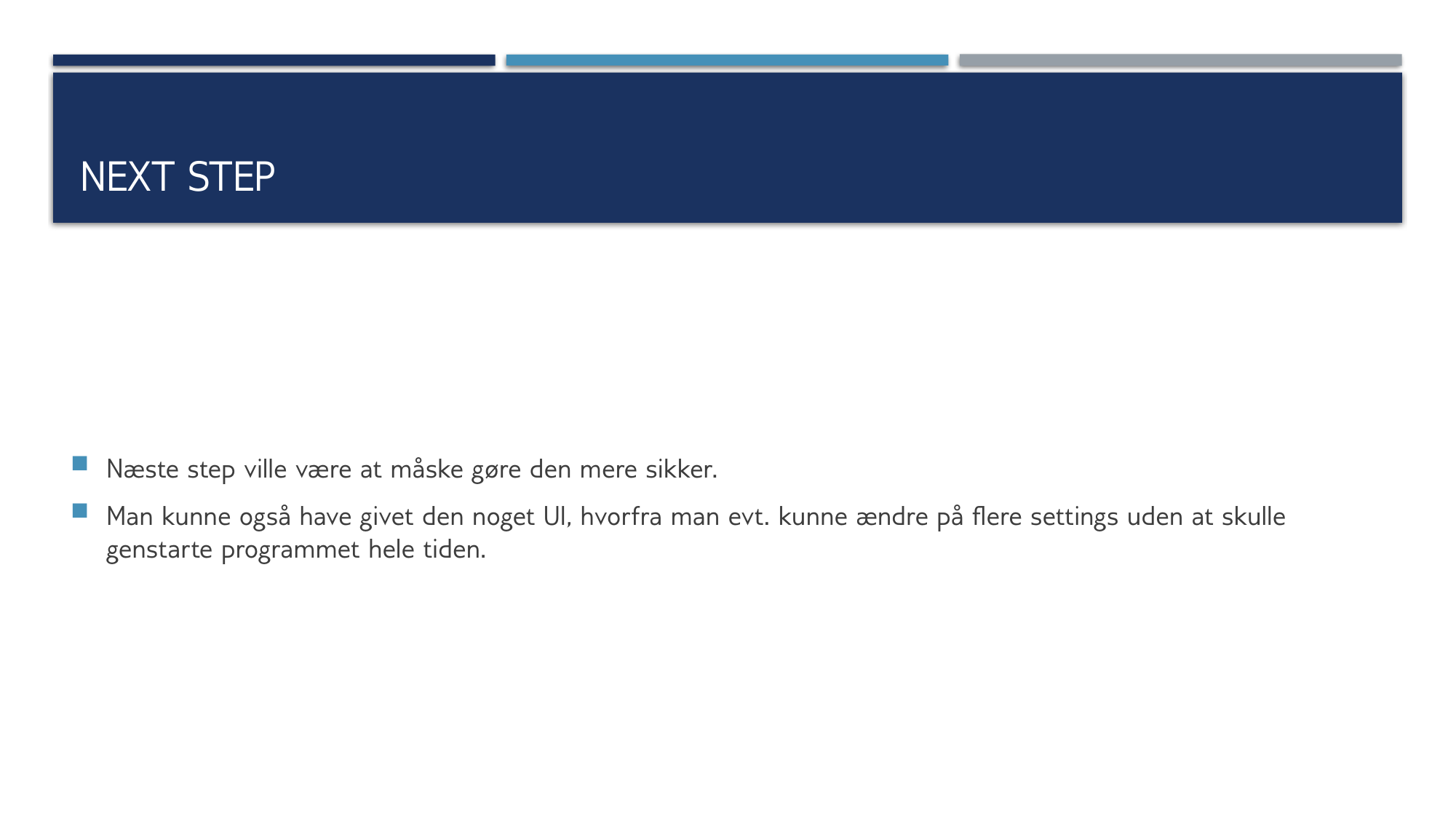

# Next step
Næste step ville være at måske gøre den mere sikker.
Man kunne også have givet den noget UI, hvorfra man evt. kunne ændre på flere settings uden at skulle genstarte programmet hele tiden.